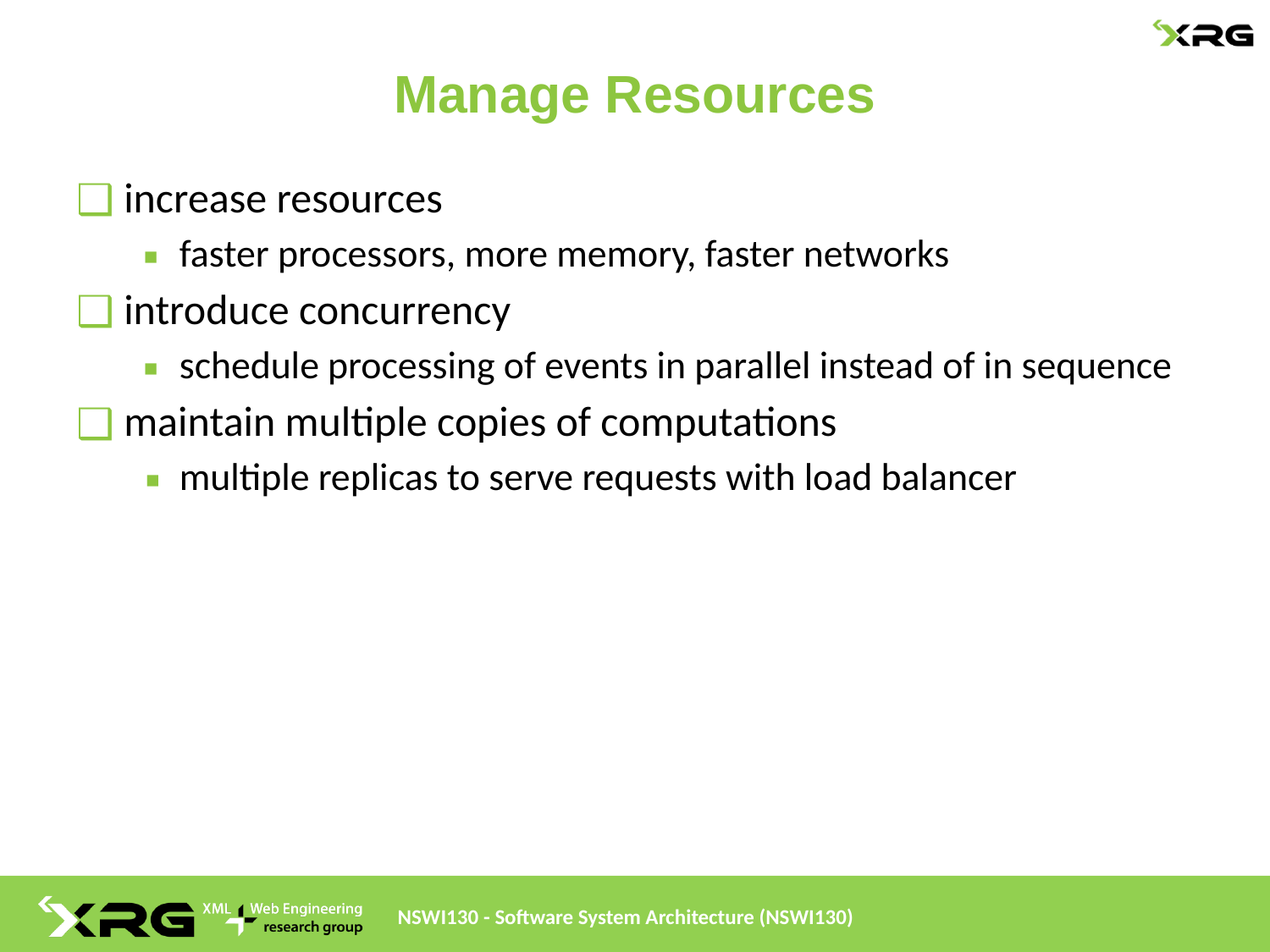

# Manage Resources
increase resources
faster processors, more memory, faster networks
introduce concurrency
schedule processing of events in parallel instead of in sequence
maintain multiple copies of computations
multiple replicas to serve requests with load balancer
NSWI130 - Software System Architecture (NSWI130)